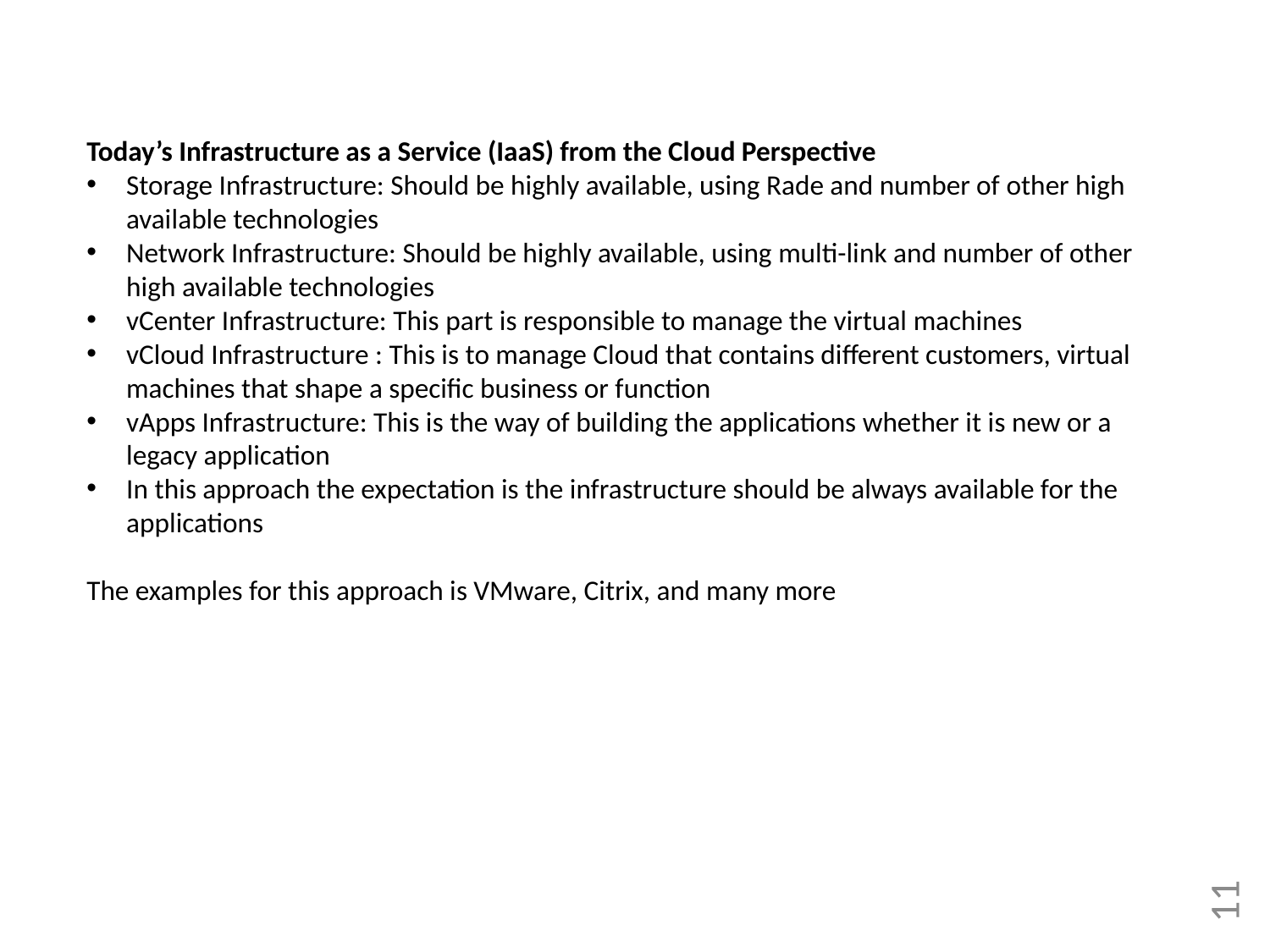

Today’s Infrastructure as a Service (IaaS) from the Cloud Perspective
Storage Infrastructure: Should be highly available, using Rade and number of other high available technologies
Network Infrastructure: Should be highly available, using multi-link and number of other high available technologies
vCenter Infrastructure: This part is responsible to manage the virtual machines
vCloud Infrastructure : This is to manage Cloud that contains different customers, virtual machines that shape a specific business or function
vApps Infrastructure: This is the way of building the applications whether it is new or a legacy application
In this approach the expectation is the infrastructure should be always available for the applications

The examples for this approach is VMware, Citrix, and many more

11